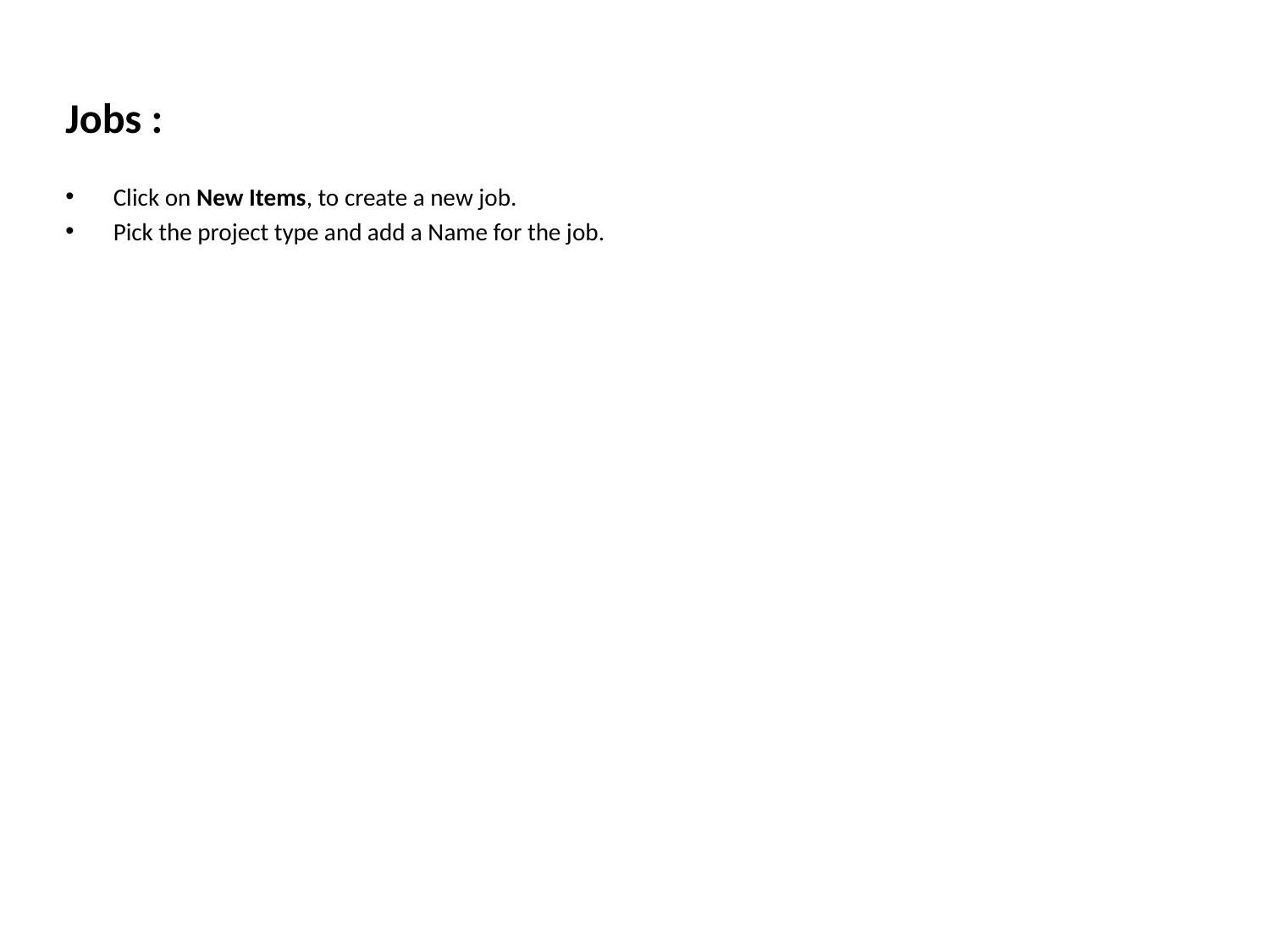

Jobs :

Click on New Items, to create a new job.
Pick the project type and add a Name for the job.